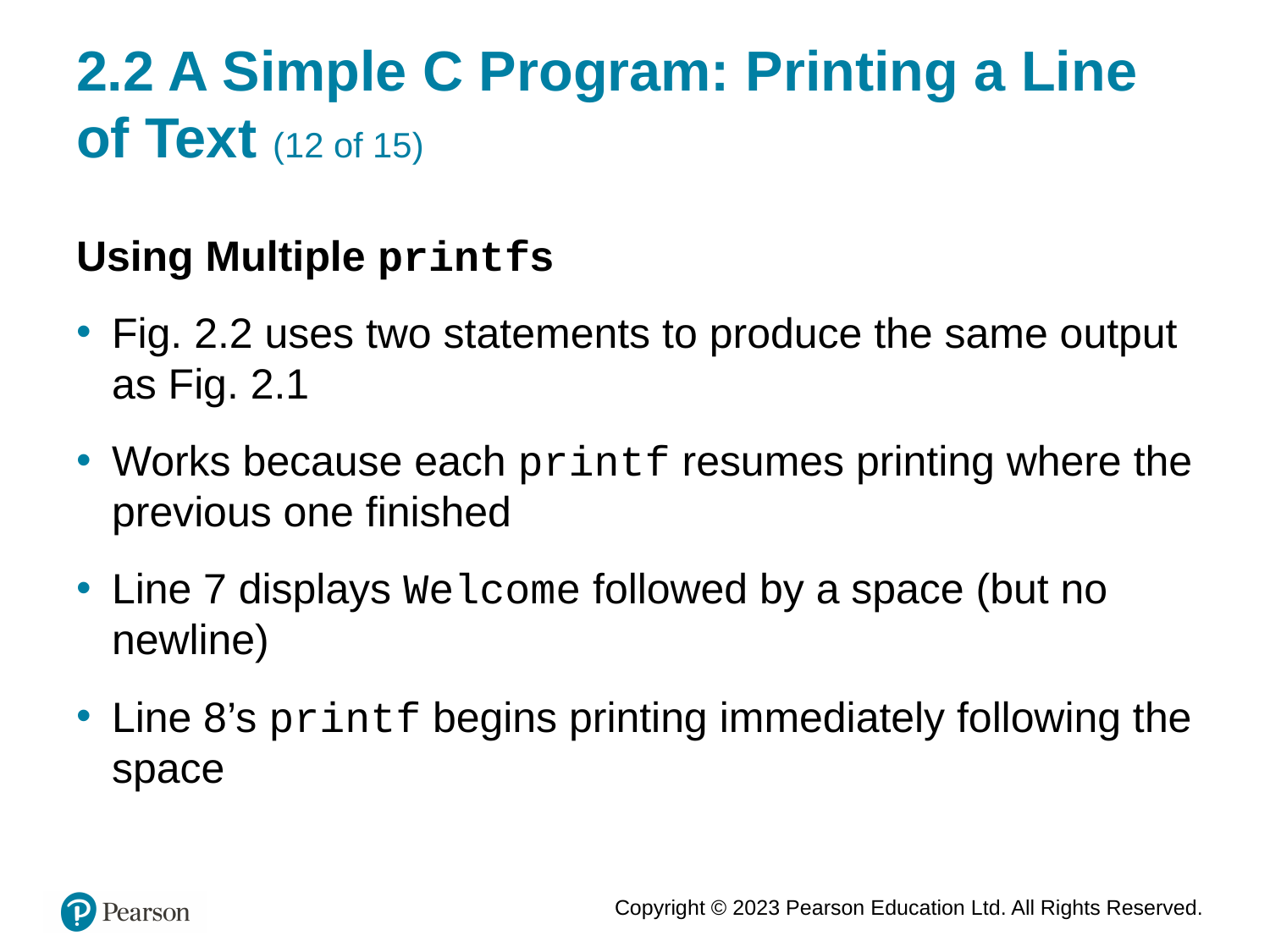

# 2.2 A Simple C Program: Printing a Line of Text (12 of 15)
Using Multiple printfs
Fig. 2.2 uses two statements to produce the same output as Fig. 2.1
Works because each printf resumes printing where the previous one finished
Line 7 displays Welcome followed by a space (but no newline)
Line 8’s printf begins printing immediately following the space